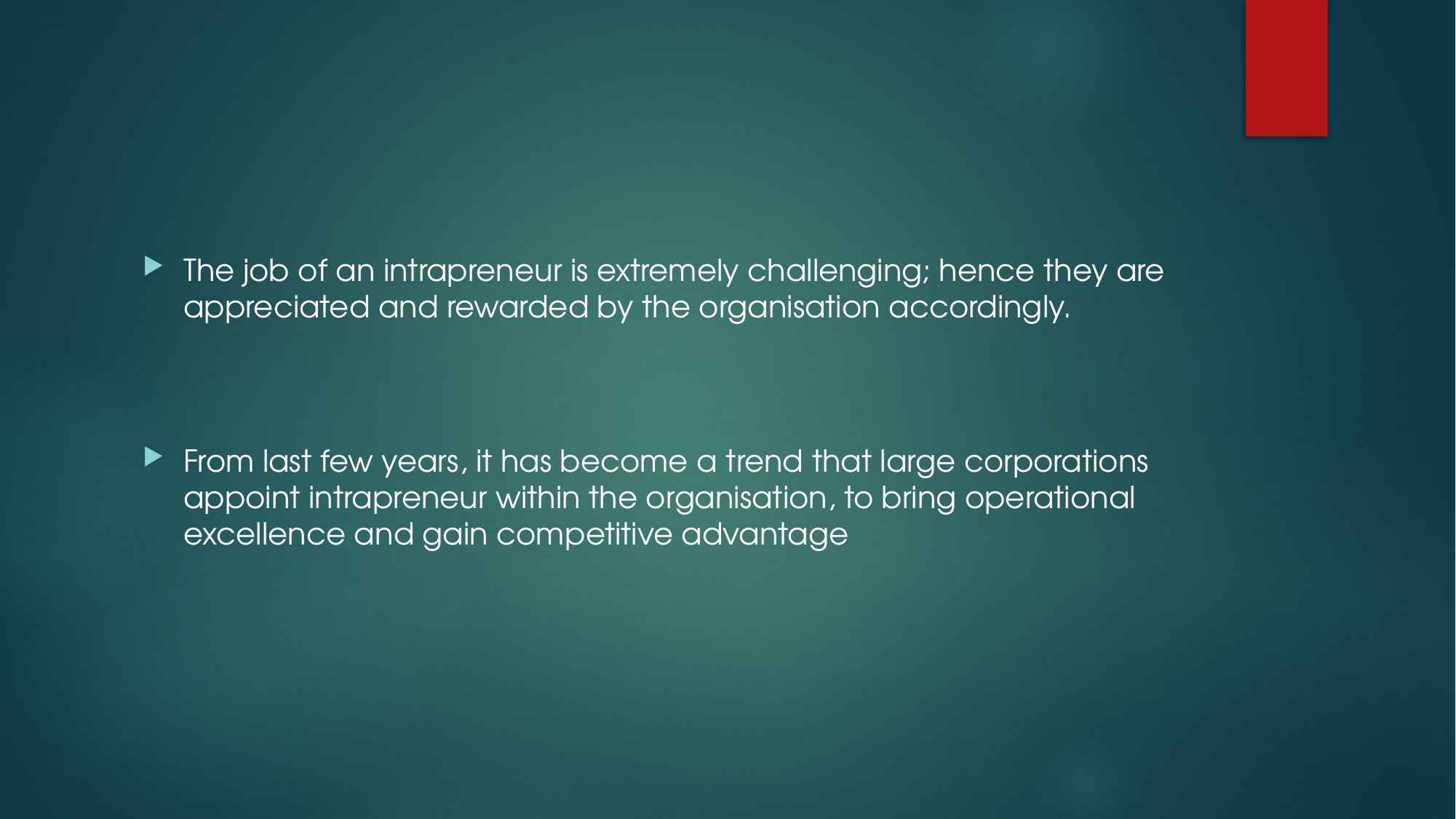

The job of an intrapreneur is extremely challenging; hence they are appreciated and rewarded by the organisation accordingly.

From last few years, it has become a trend that large corporations appoint intrapreneur within the organisation, to bring operational excellence and gain competitive advantage